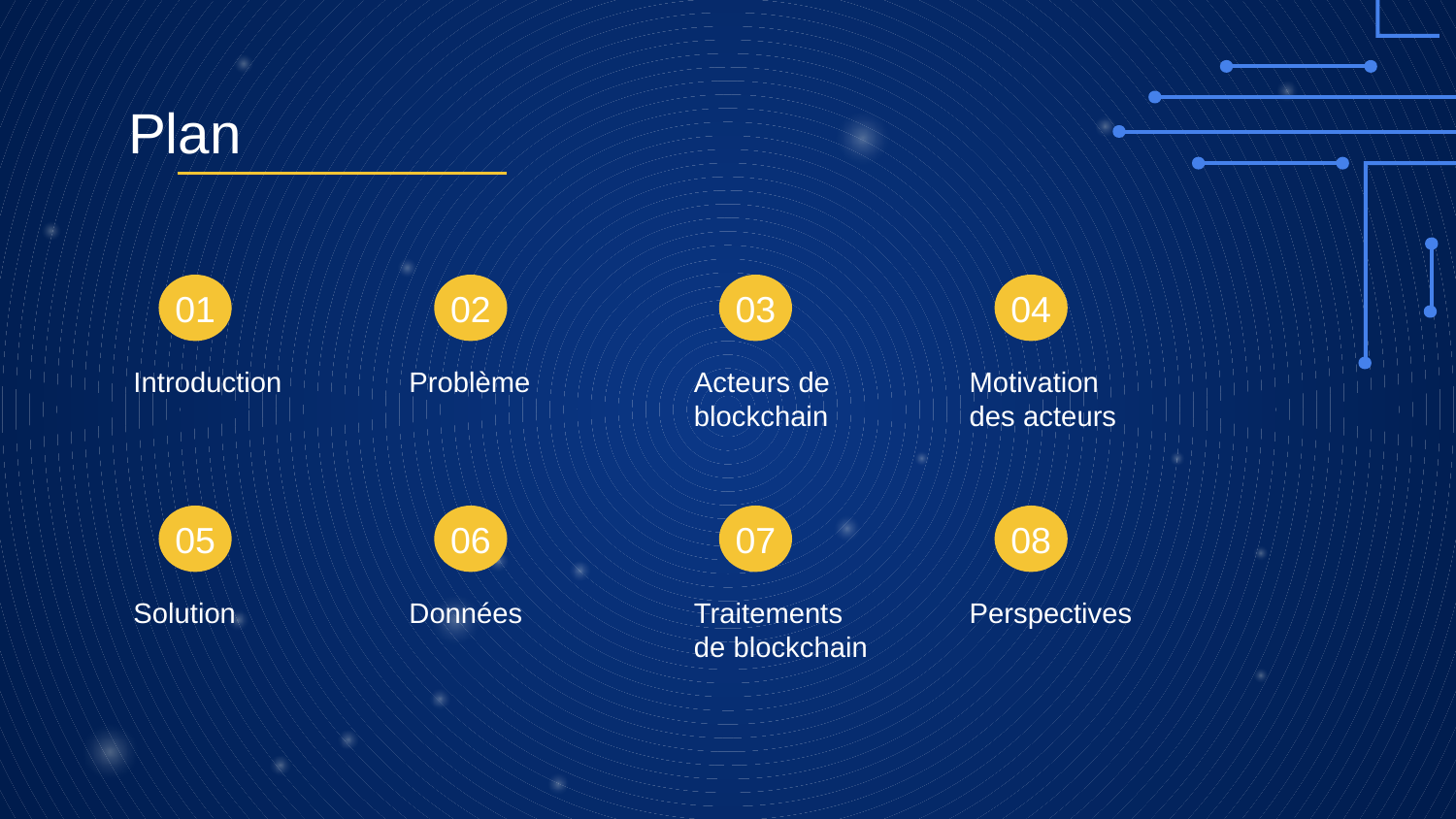

# Plan
01
02
03
04

Introduction
Problème
Acteurs de
blockchain
Motivation
des acteurs
05
06
07
08

Solution
Données
Traitements
de blockchain
Perspectives